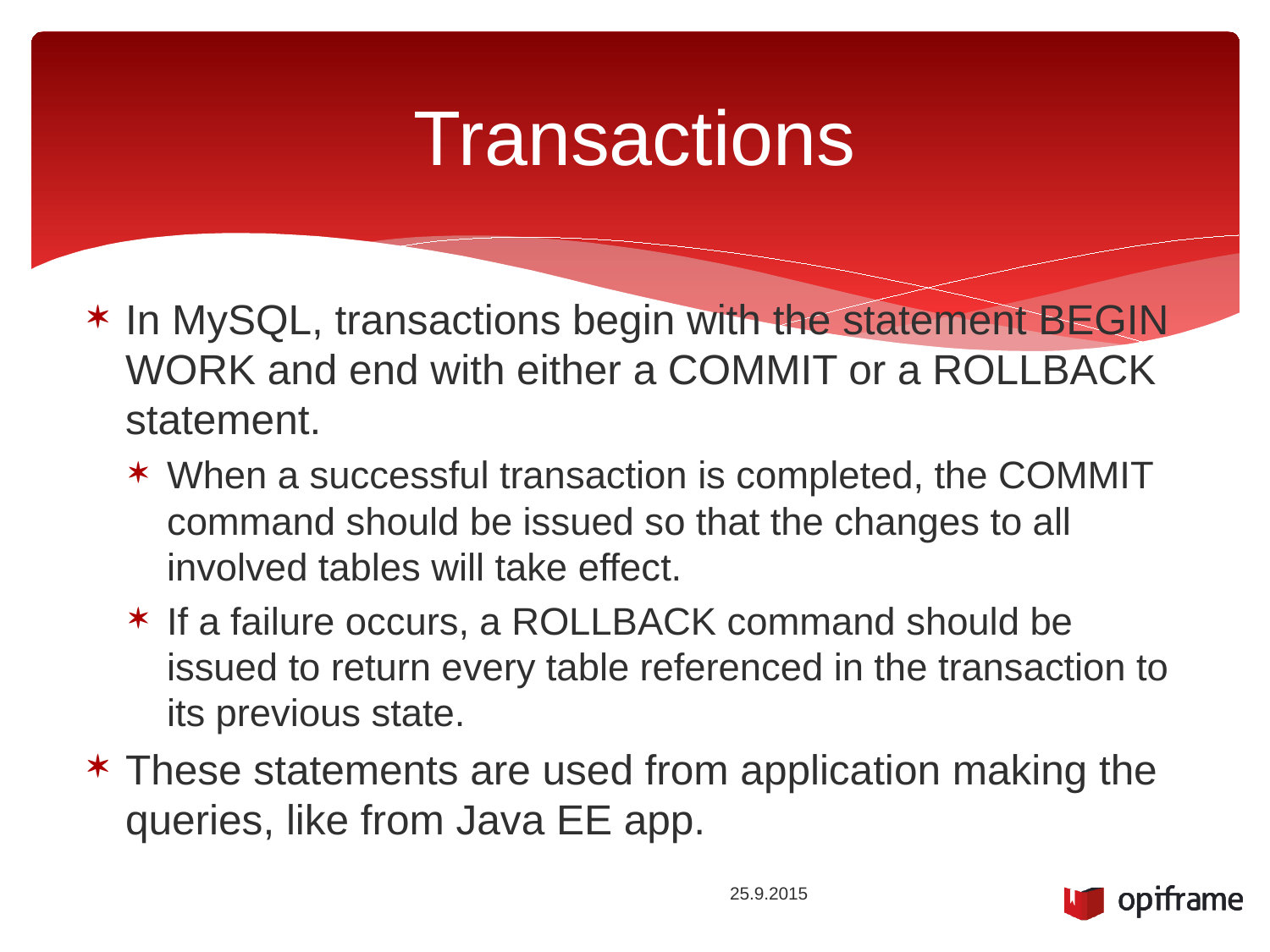

# Transactions
In MySQL, transactions begin with the statement BEGIN WORK and end with either a COMMIT or a ROLLBACK statement.
When a successful transaction is completed, the COMMIT command should be issued so that the changes to all involved tables will take effect.
If a failure occurs, a ROLLBACK command should be issued to return every table referenced in the transaction to its previous state.
These statements are used from application making the queries, like from Java EE app.

25.9.2015